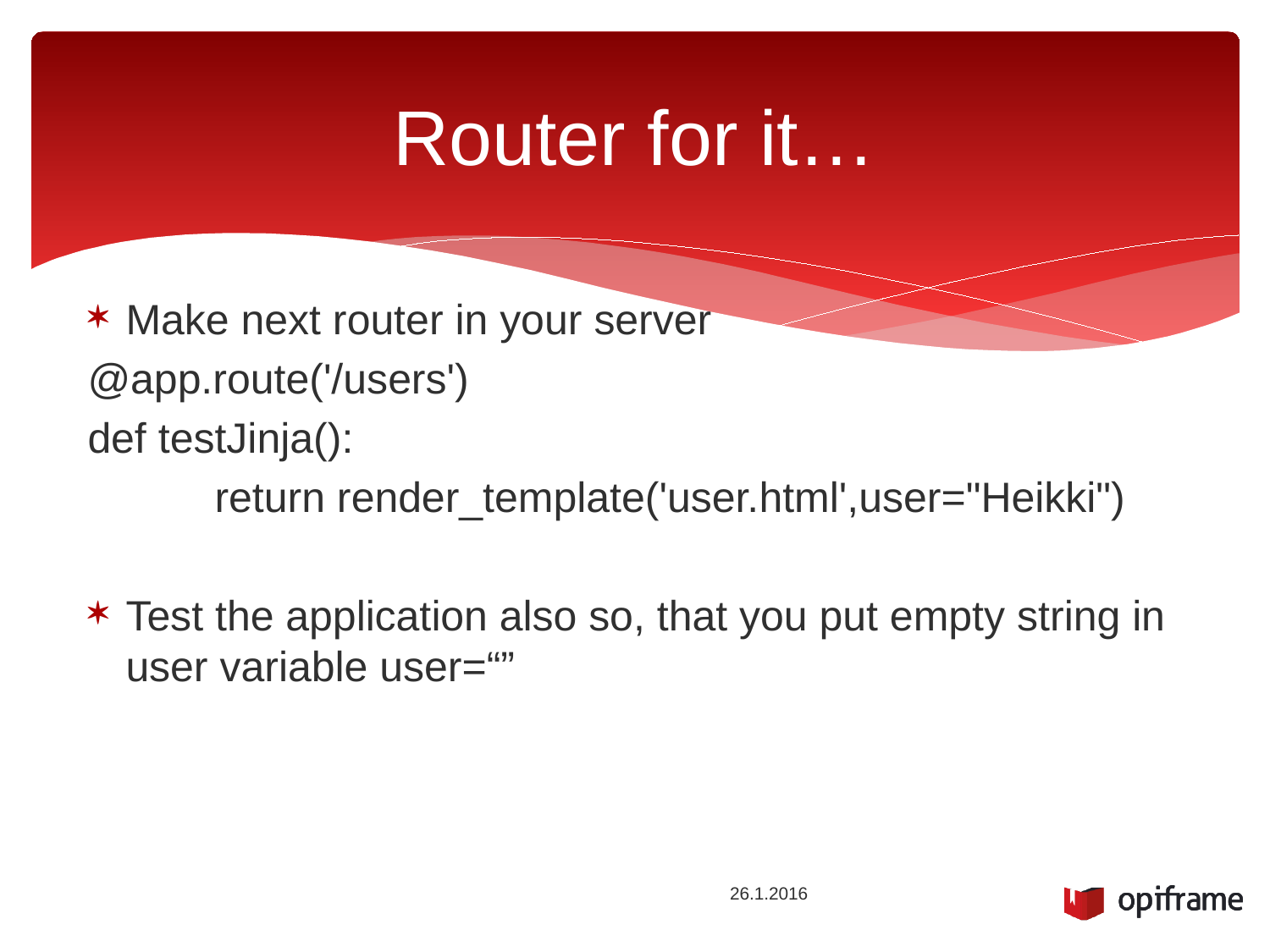

# Router for it…
Make next router in your server
@app.route('/users')
def testJinja():
	return render_template('user.html',user="Heikki")

Test the application also so, that you put empty string in user variable user=“”

26.1.2016